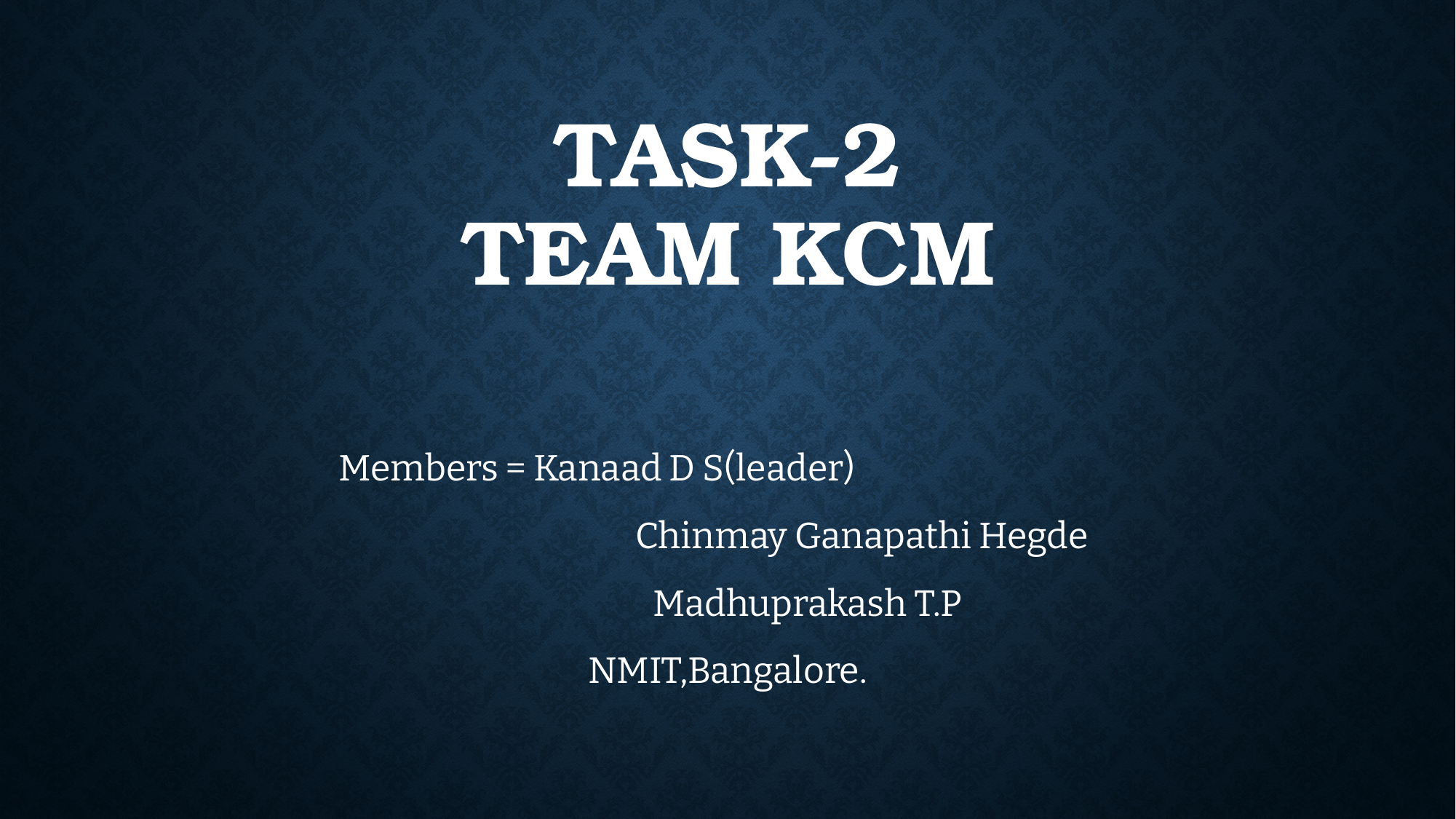

# ENODO TASK-2 Team kcm
Members = Kanaad D S(leader)
                                     Chinmay Ganapathi Hegde
                      Madhuprakash T.P
NMIT,Bangalore.